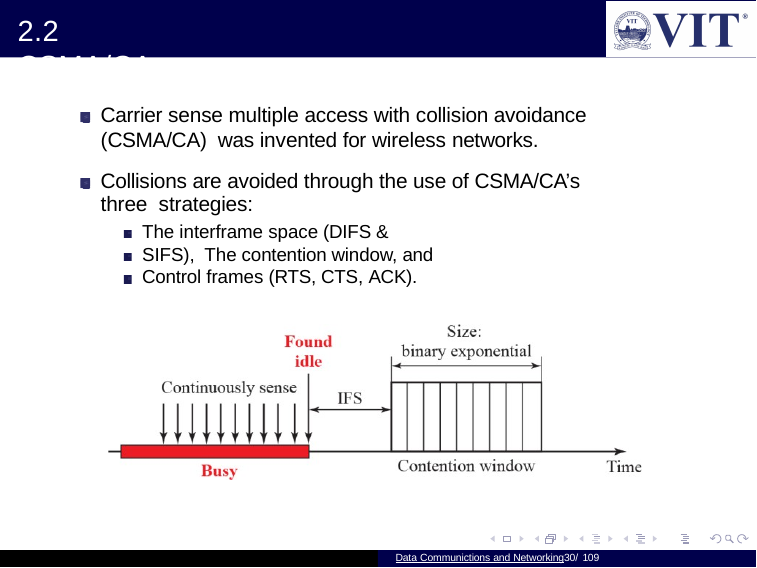

# 2.2 CSMA/CA
Carrier sense multiple access with collision avoidance (CSMA/CA)  was invented for wireless networks.
Collisions are avoided through the use of CSMA/CA’s three  strategies:
The interframe space (DIFS & SIFS),  The contention window, and
Control frames (RTS, CTS, ACK).

Data Communictions and Networking30/ 109